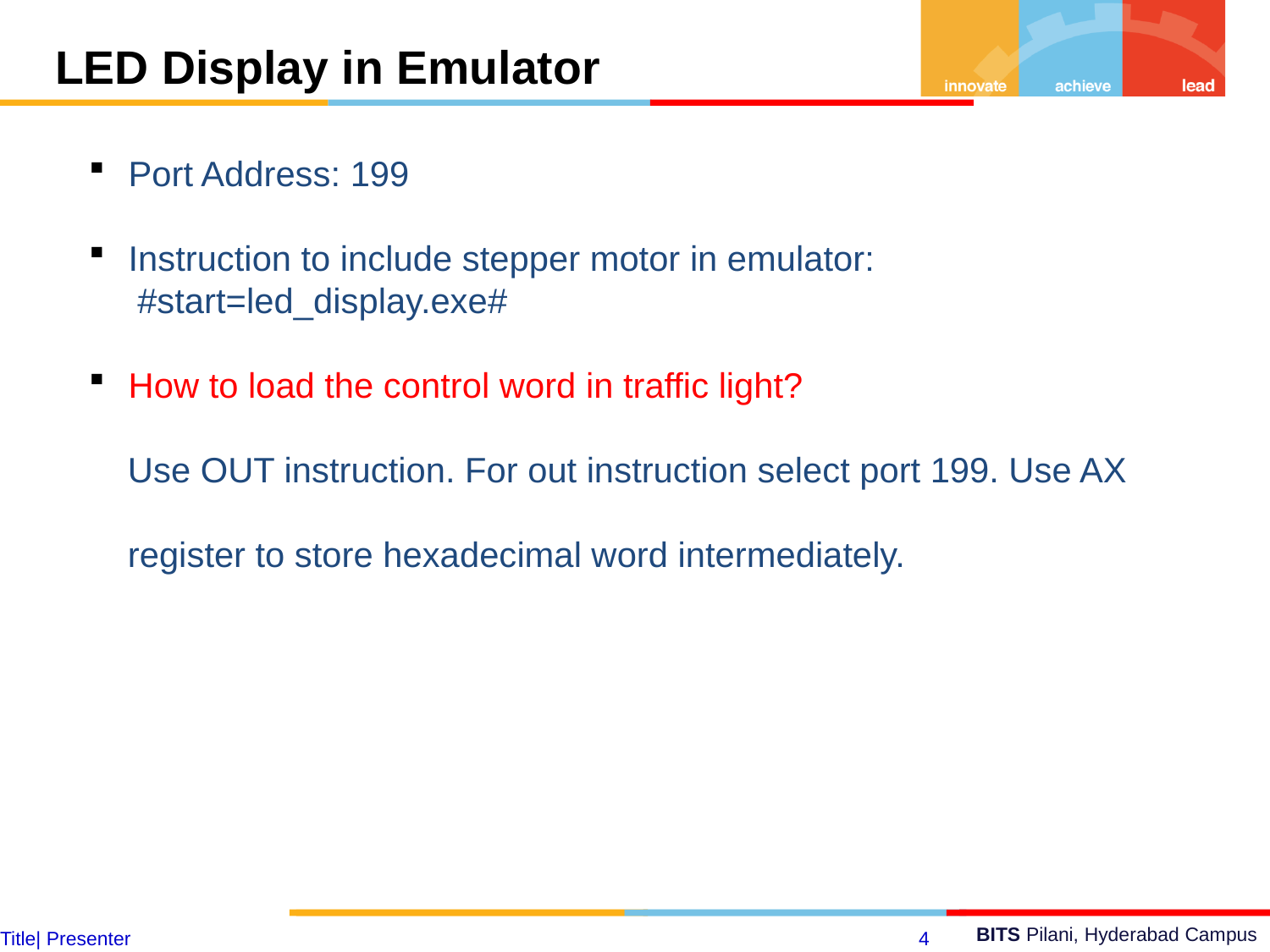

LED Display in Emulator
Port Address: 199

Instruction to include stepper motor in emulator:
     #start=led_display.exe#

How to load the control word in traffic light?

    Use OUT instruction. For out instruction select port 199. Use AX
    register to store hexadecimal word intermediately.